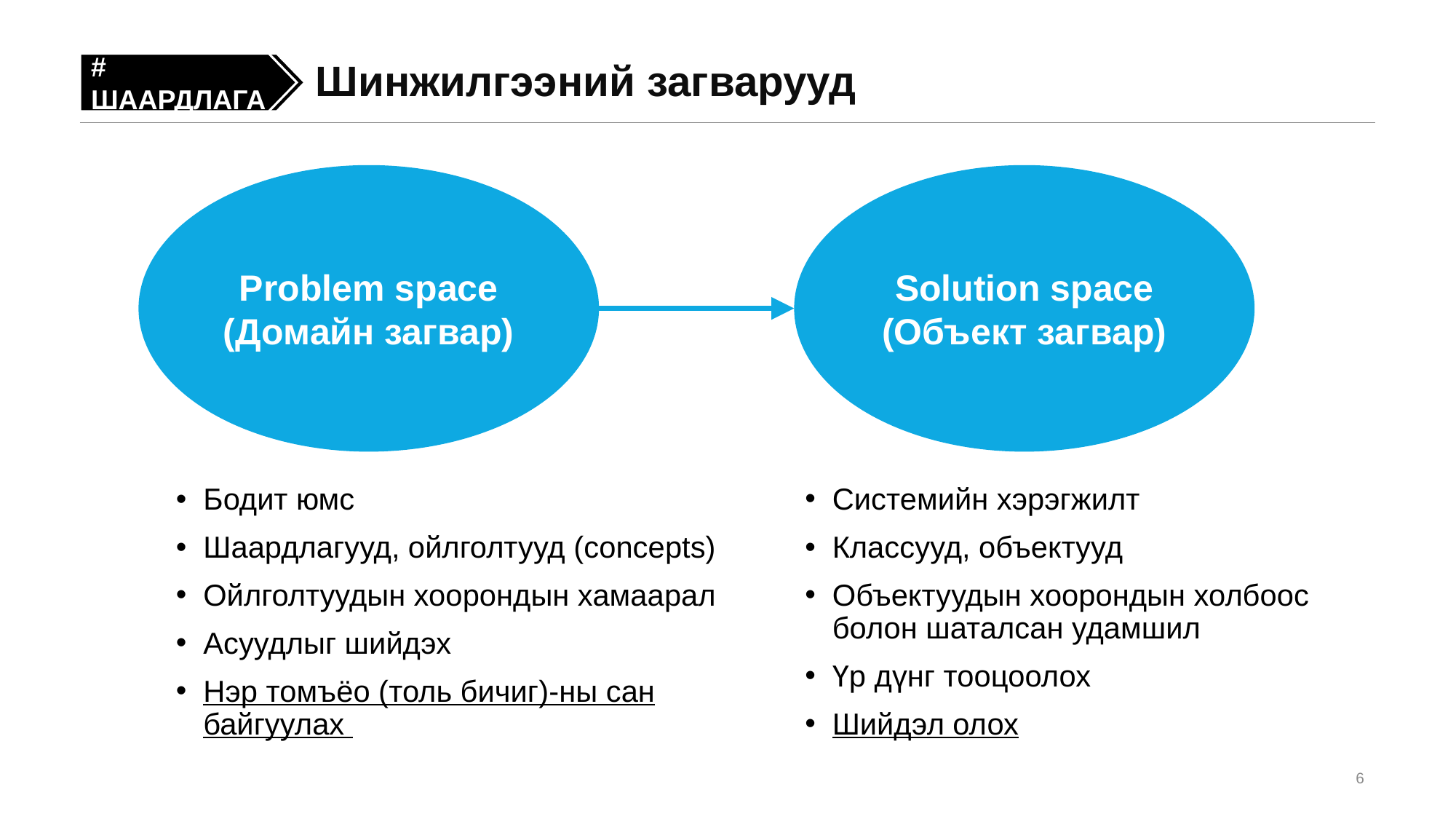

Шинжилгээний загварууд
# ШААРДЛАГА
#
Problem space
(Домайн загвар)
Solution space
(Объект загвар)
Бодит юмс
Шаардлагууд, ойлголтууд (concepts)
Ойлголтуудын хоорондын хамаарал
Асуудлыг шийдэх
Нэр томъёо (толь бичиг)-ны сан байгуулах
Системийн хэрэгжилт
Классууд, объектууд
Объектуудын хоорондын холбоос болон шаталсан удамшил
Үр дүнг тооцоолох
Шийдэл олох
6